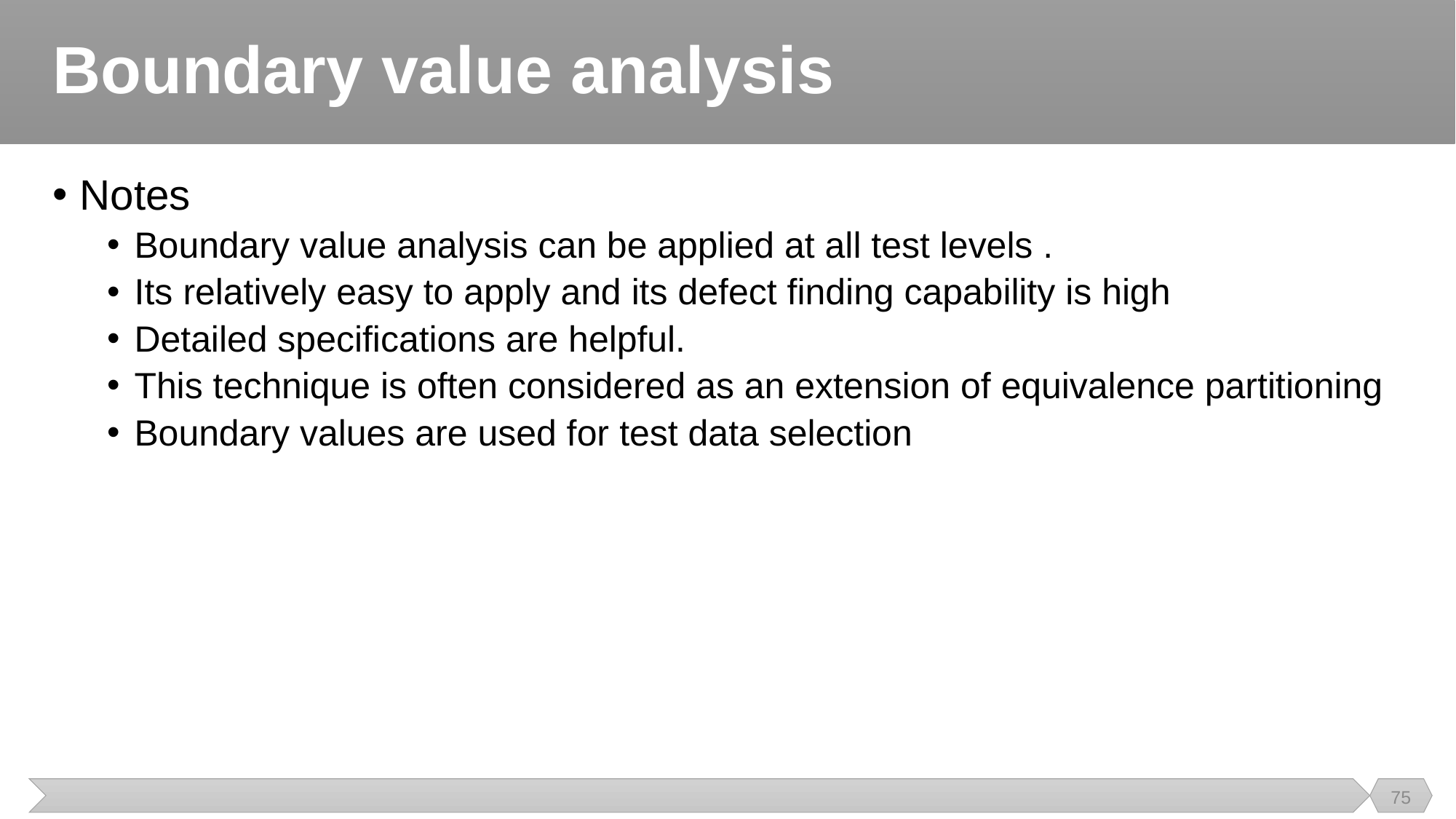

# Boundary value analysis
Notes
Boundary value analysis can be applied at all test levels .
Its relatively easy to apply and its defect finding capability is high
Detailed specifications are helpful.
This technique is often considered as an extension of equivalence partitioning
Boundary values are used for test data selection
75